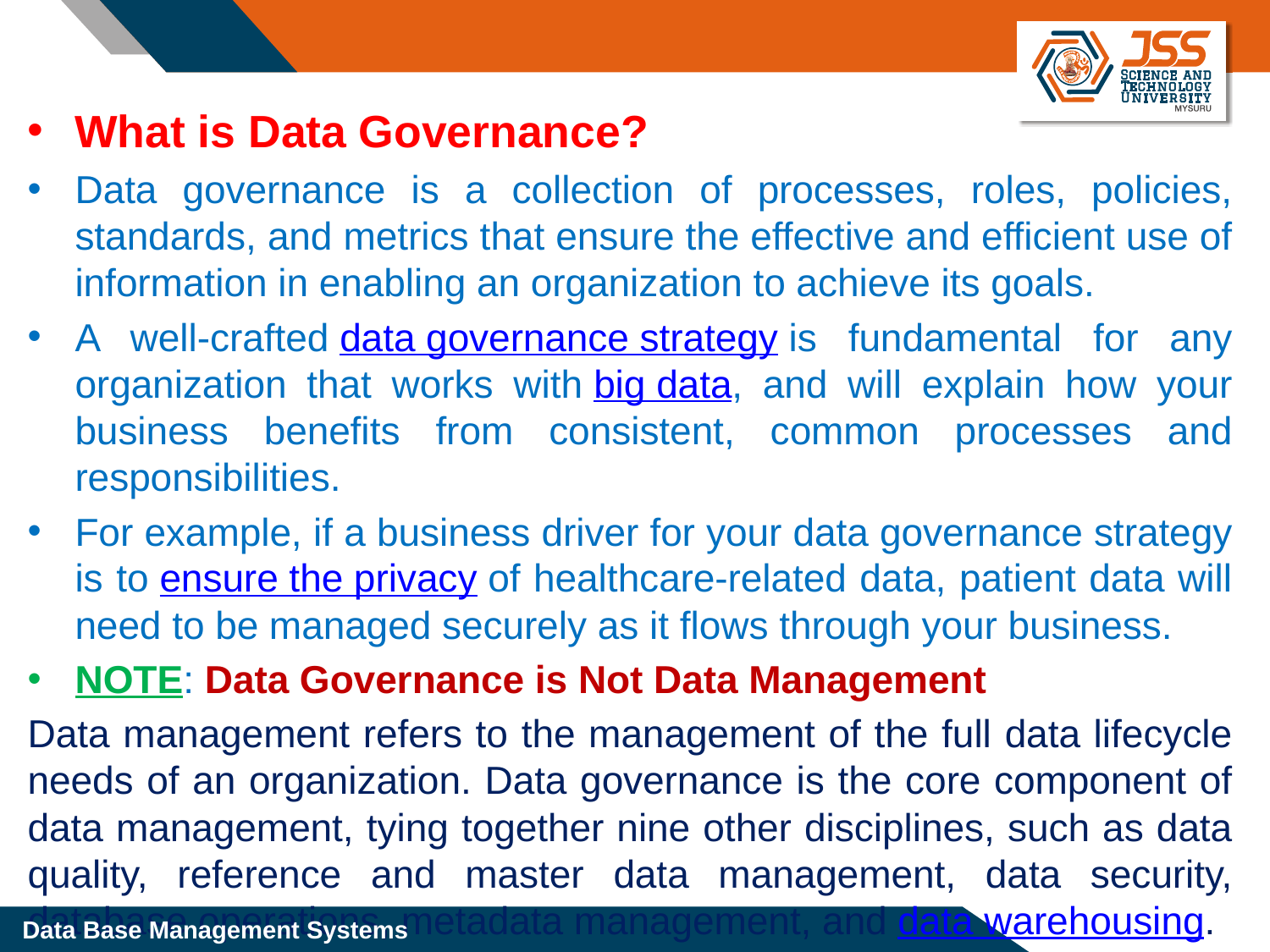

What is Data Governance?
Data governance is a collection of processes, roles, policies, standards, and metrics that ensure the effective and efficient use of information in enabling an organization to achieve its goals.
A well-crafted data governance strategy is fundamental for any organization that works with big data, and will explain how your business benefits from consistent, common processes and responsibilities.
For example, if a business driver for your data governance strategy is to ensure the privacy of healthcare-related data, patient data will need to be managed securely as it flows through your business.
NOTE: Data Governance is Not Data Management
Data management refers to the management of the full data lifecycle needs of an organization. Data governance is the core component of data management, tying together nine other disciplines, such as data quality, reference and master data management, data security, database operations, metadata management, and data warehousing.

Data Base Management Systems